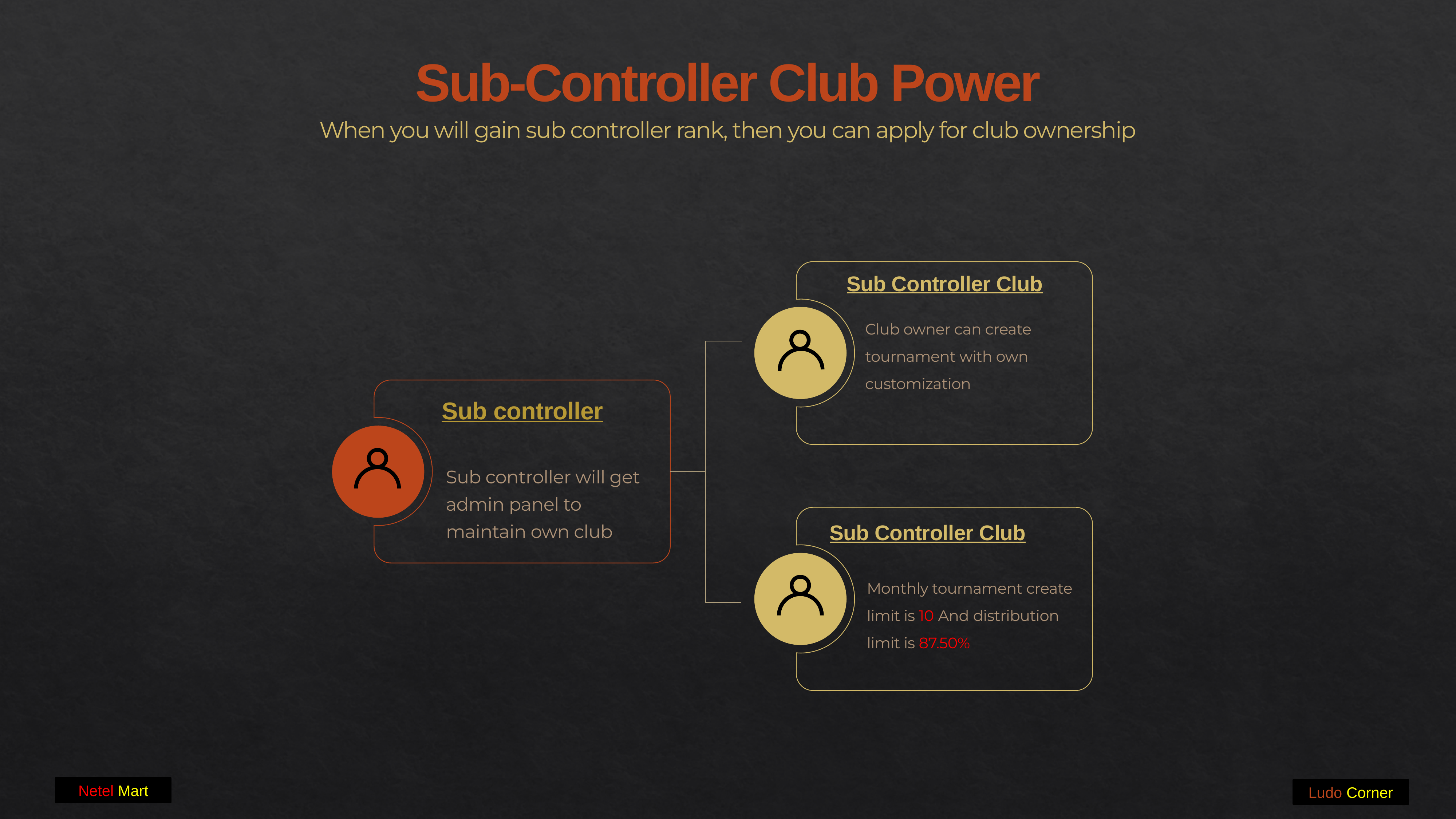

Sub-Controller Club Power
When you will gain sub controller rank, then you can apply for club ownership

Sub Controller Club

Club owner can create tournament with own customization

Sub controller

Sub controller will get admin panel to maintain own club

Sub Controller Club

Monthly tournament create limit is 10 And distribution limit is 87.50%

Netel Mart
Ludo Corner